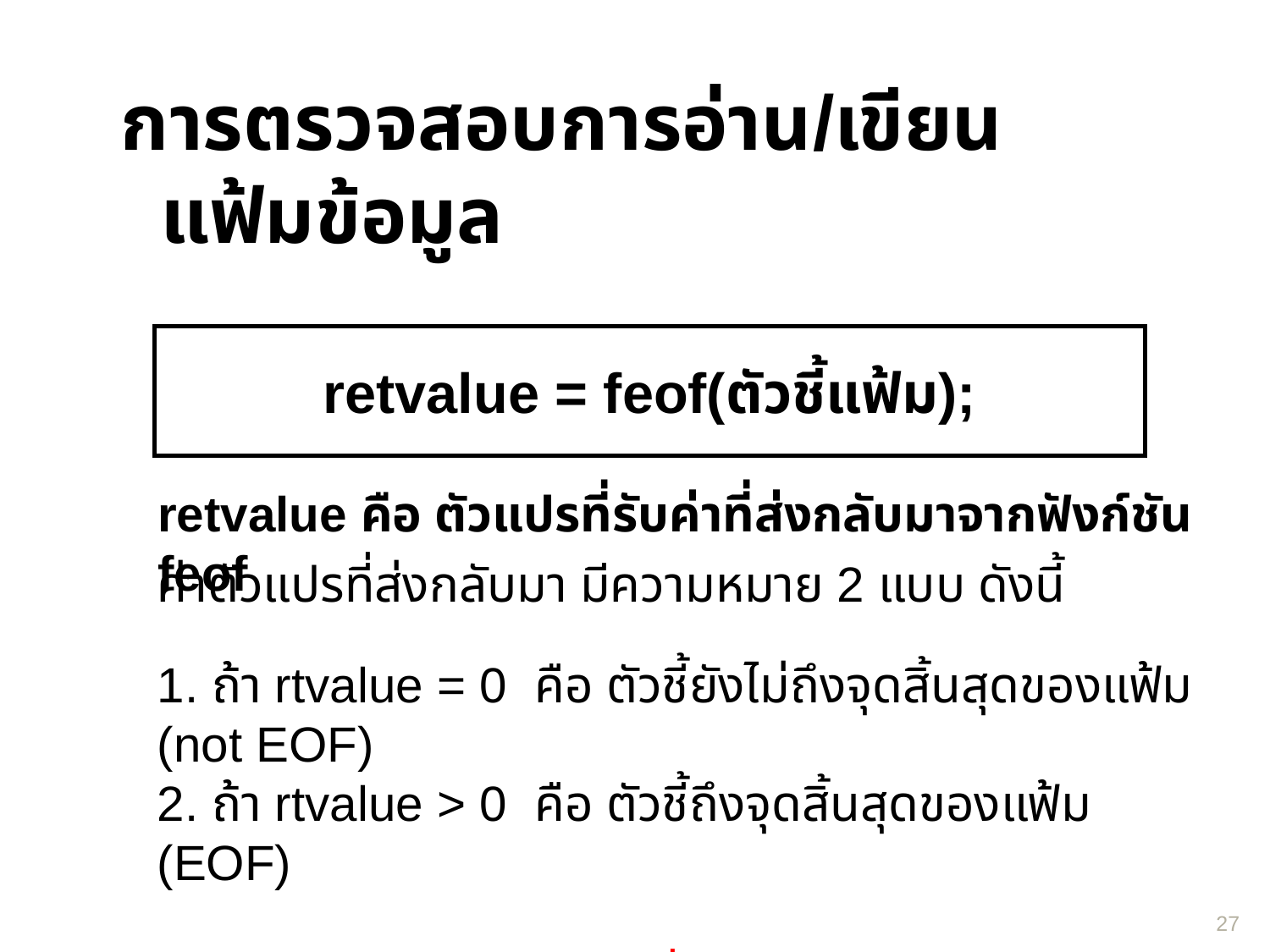

การตรวจสอบการอ่าน/เขียน แฟ้มข้อมูล
retvalue = feof(ตัวชี้แฟ้ม);
retvalue คือ ตัวแปรที่รับค่าที่ส่งกลับมาจากฟังก์ชัน feof
ค่าตัวแปรที่ส่งกลับมา มีความหมาย 2 แบบ ดังนี้

1. ถ้า rtvalue = 0  คือ ตัวชี้ยังไม่ถึงจุดสิ้นสุดของแฟ้ม (not EOF)
2. ถ้า rtvalue > 0  คือ ตัวชี้ถึงจุดสิ้นสุดของแฟ้ม (EOF)

** rtvalue > 0 เป็นตัวเลขอื่นๆ ได้ ต้องระวังในการตรวจสอบ
27